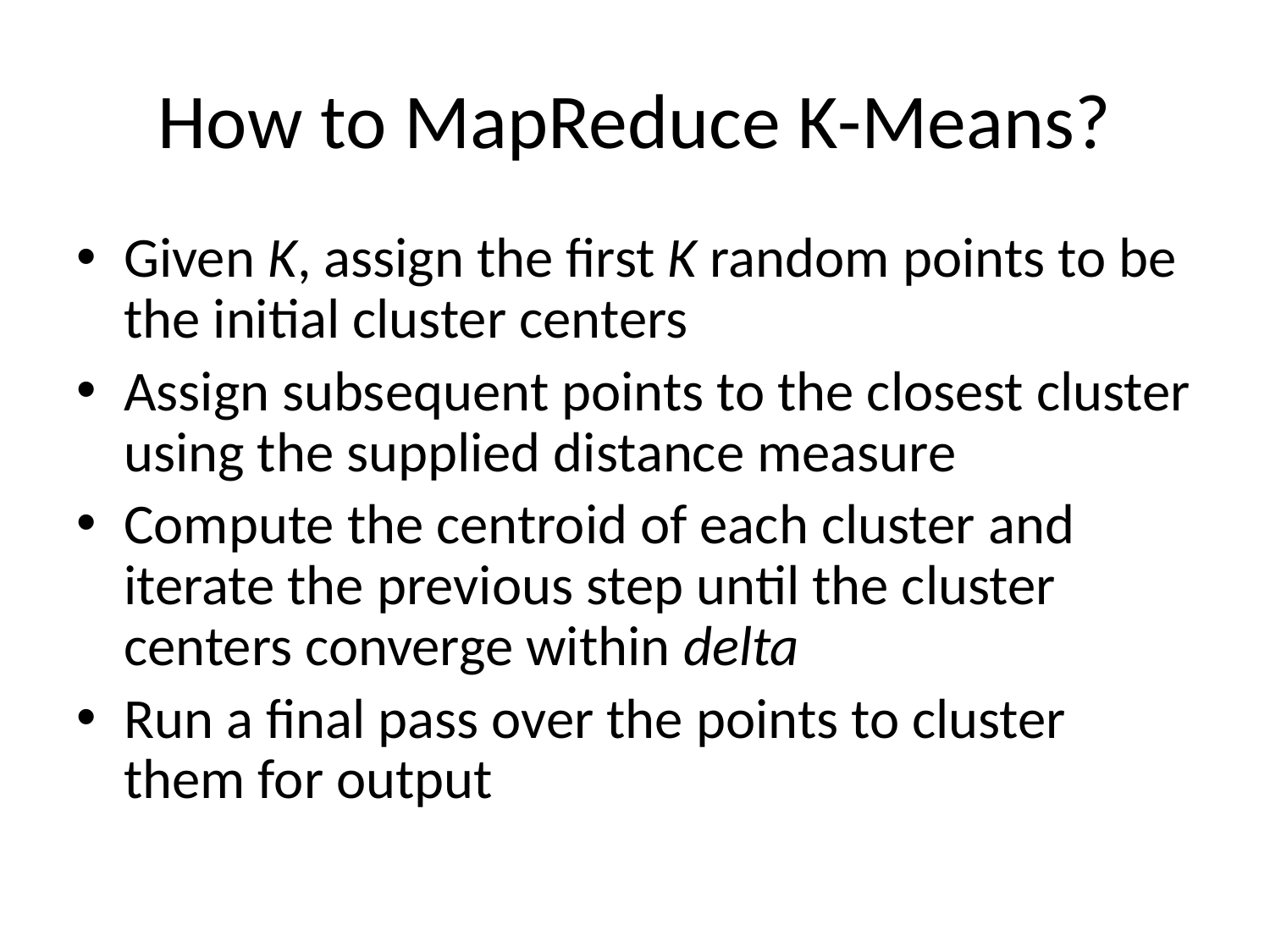

# How to MapReduce K-Means?
Given K, assign the first K random points to be the initial cluster centers
Assign subsequent points to the closest cluster using the supplied distance measure
Compute the centroid of each cluster and iterate the previous step until the cluster centers converge within delta
Run a final pass over the points to cluster them for output